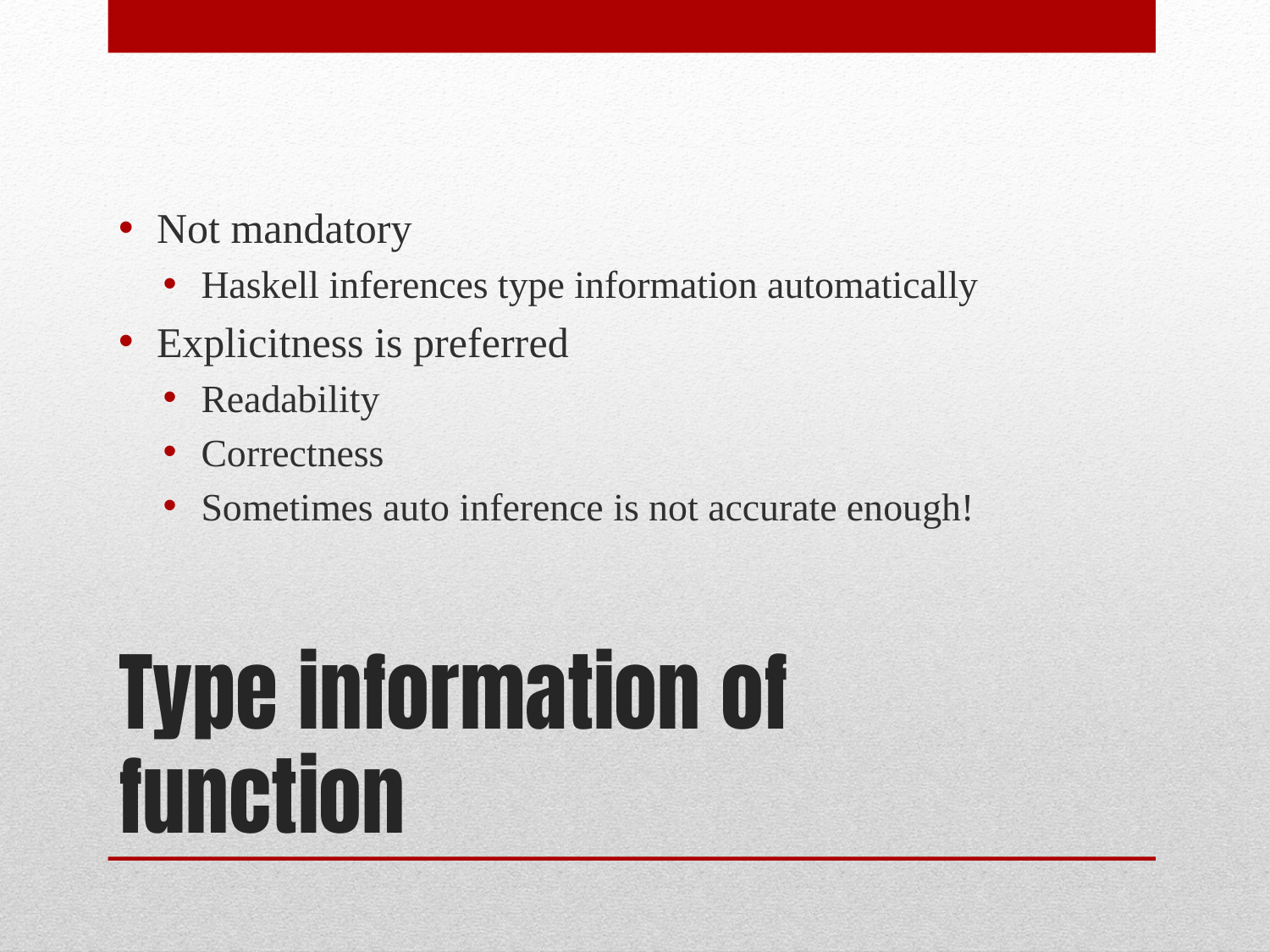

Not mandatory
Haskell inferences type information automatically
Explicitness is preferred
Readability
Correctness
Sometimes auto inference is not accurate enough!
# Type information of function